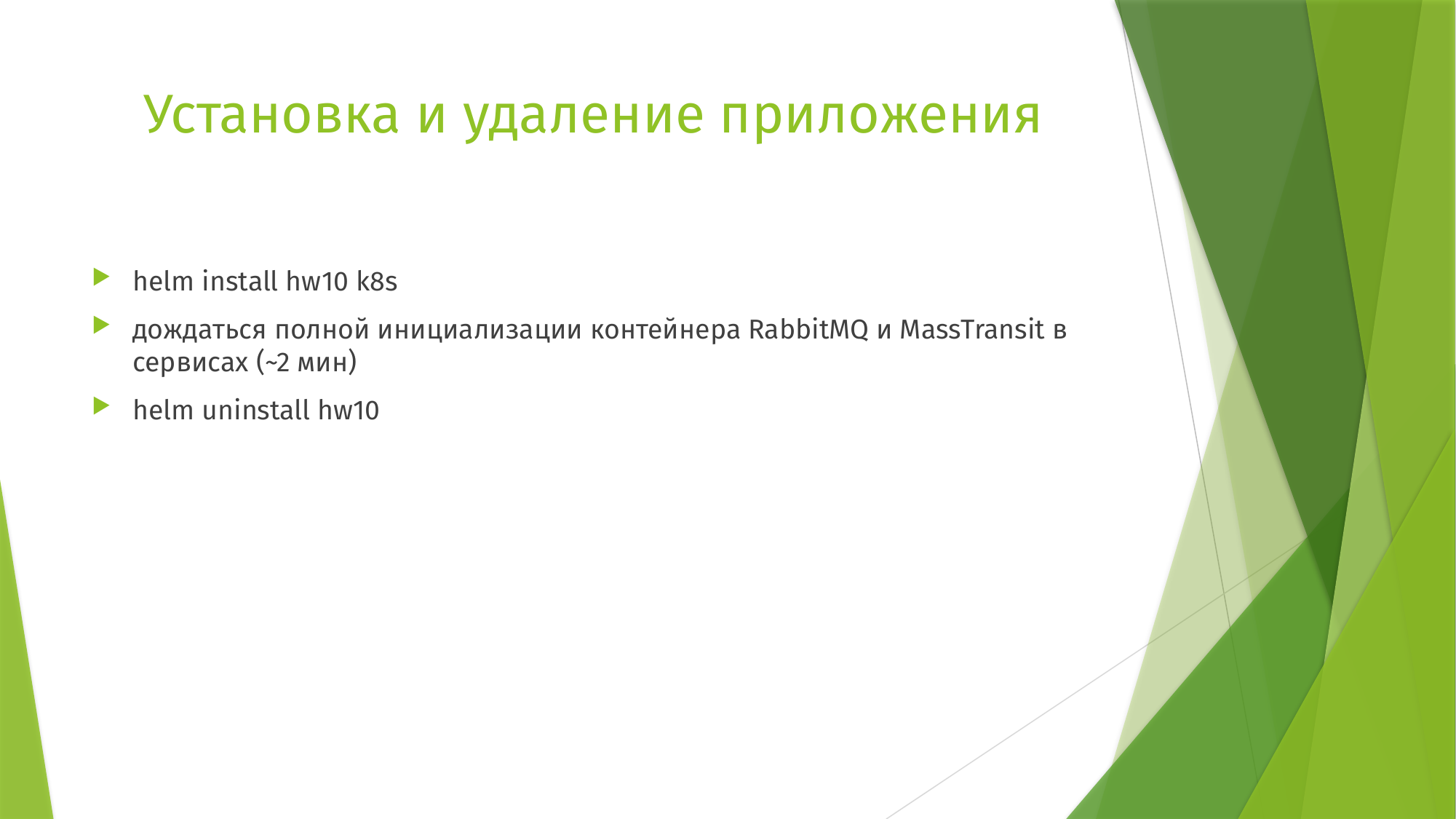

# Установка и удаление приложения
helm install hw10 k8s
дождаться полной инициализации контейнера RabbitMQ и MassTransit в сервисах (~2 мин)
helm uninstall hw10